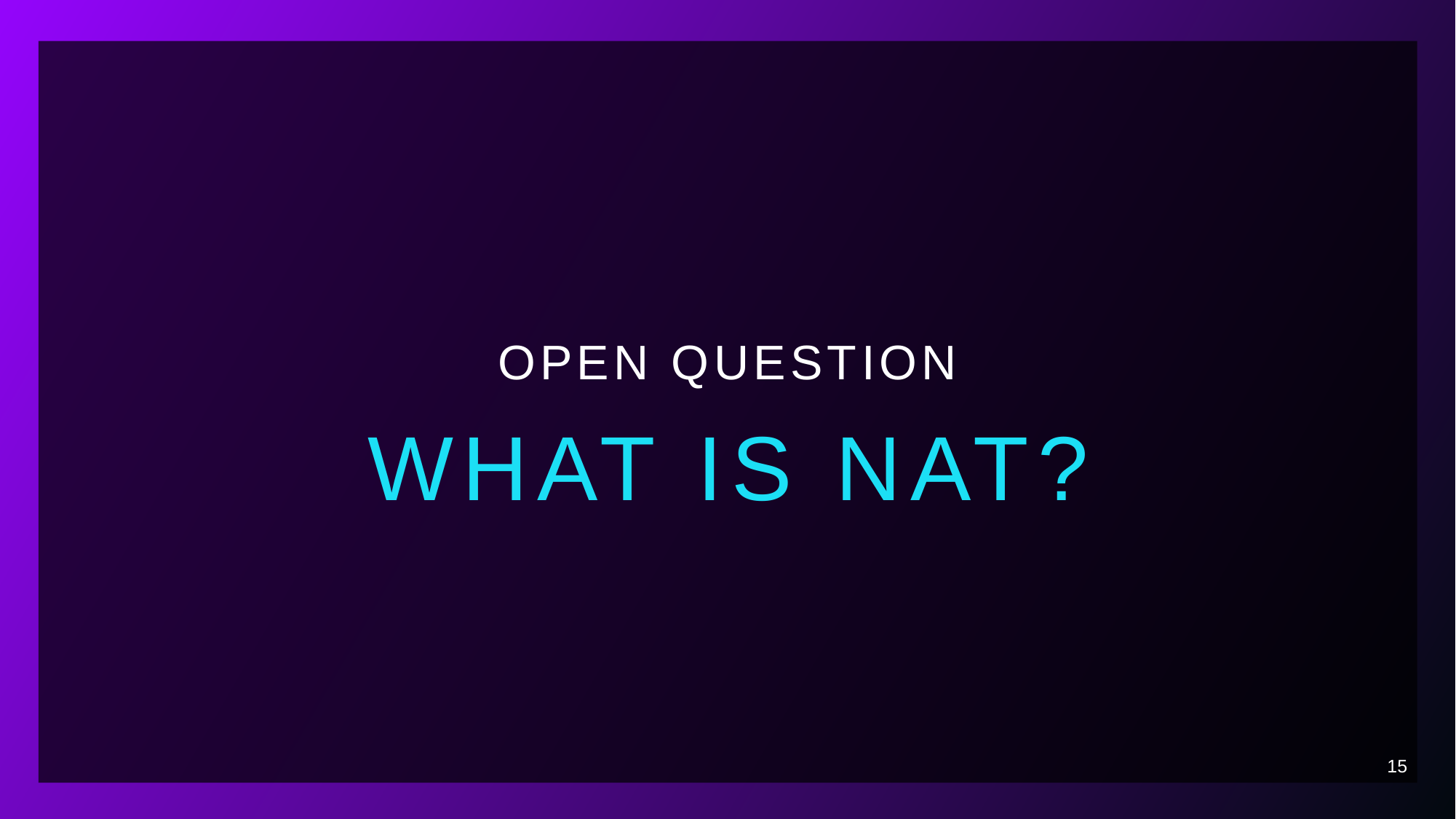

# Open question
What is NAT?
15